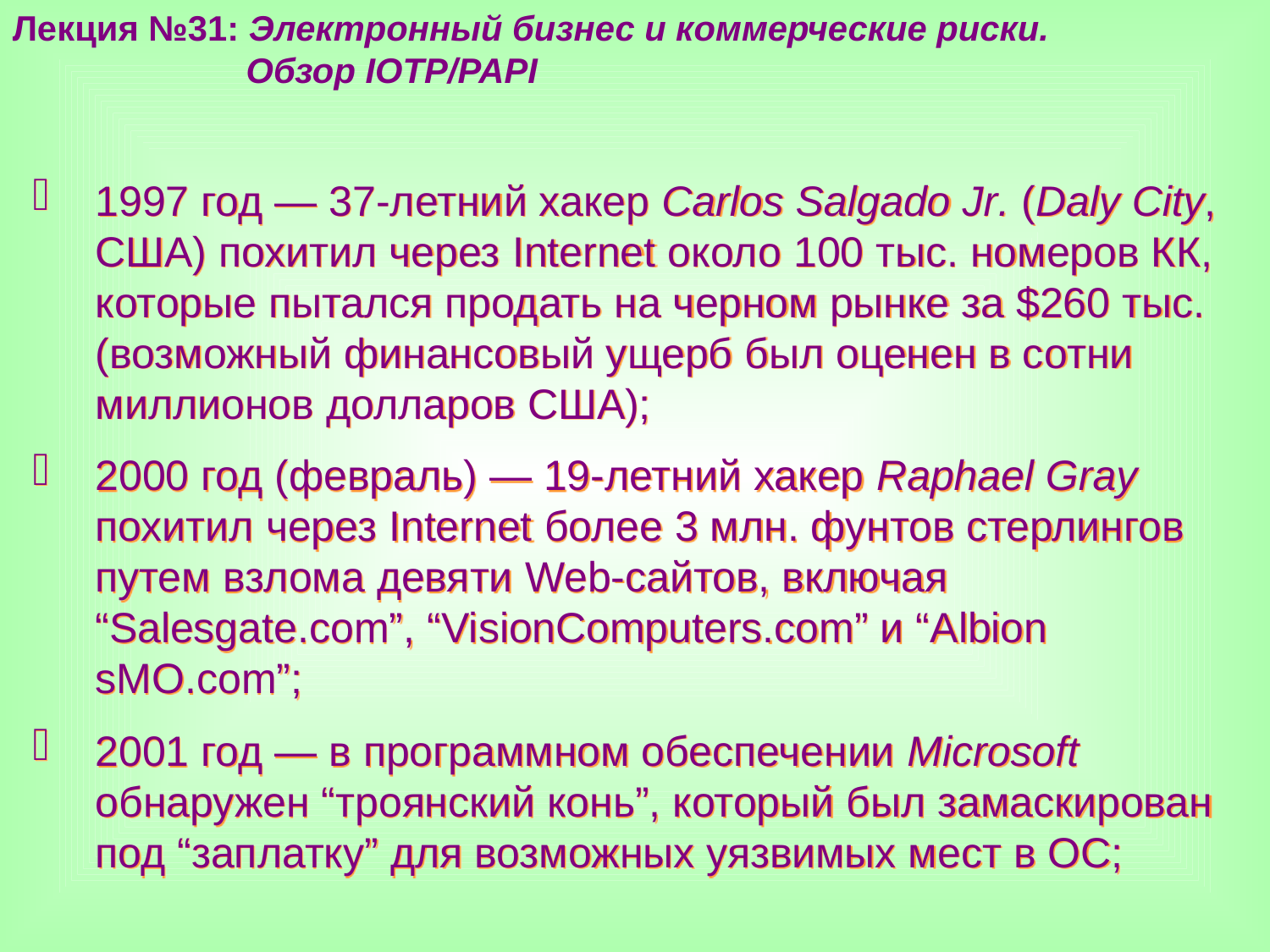

Лекция №31: Электронный бизнес и коммерческие риски.
                        Обзор IOTP/PAPI
1997 год — 37-летний хакер Carlos Salgado Jr. (Daly City, США) похитил через Internet около 100 тыс. номеров КК, которые пытался продать на черном рынке за $260 тыс. (возможный финансовый ущерб был оценен в сотни миллионов долларов США);
2000 год (февраль) — 19-летний хакер Raphael Gray похитил через Internet более 3 млн. фунтов стерлингов путем взлома девяти Web-сайтов, включая “Salesgate.com”, “VisionComputers.com” и “Albion­sMO.com”;
2001 год — в программном обеспечении Microsoft обнаружен “троянский конь”, который был замаскирован под “заплатку” для возможных уязвимых мест в ОС;